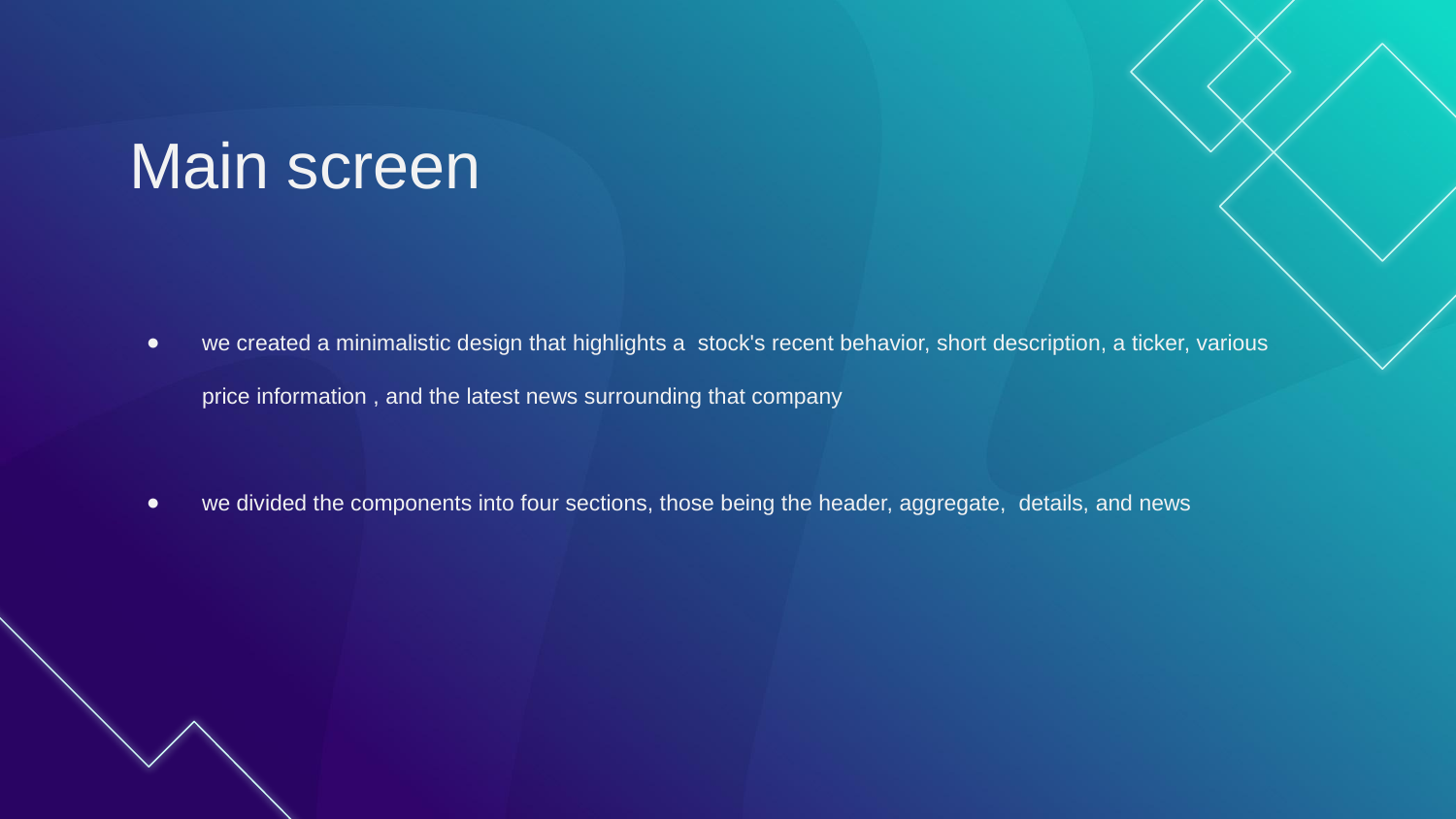

# Main screen
we created a minimalistic design that highlights a  stock's recent behavior, short description, a ticker, various price information , and the latest news surrounding that company

we divided the components into four sections, those being the header, aggregate,  details, and news